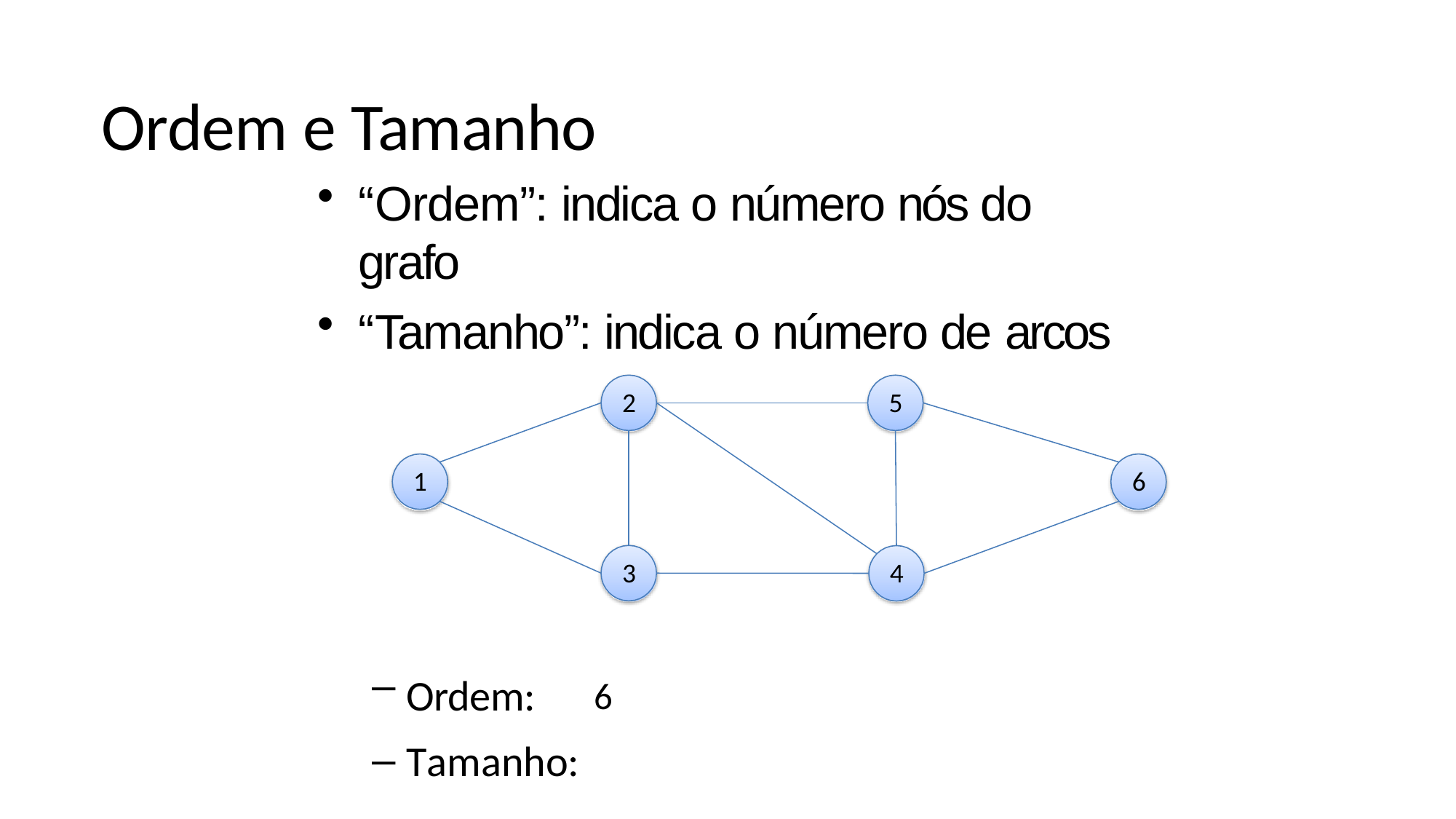

# Ordem e Tamanho
“Ordem”: indica o número nós do grafo
“Tamanho”: indica o número de arcos

2
5

1
6

3
4
Ordem:	6
Tamanho:	9